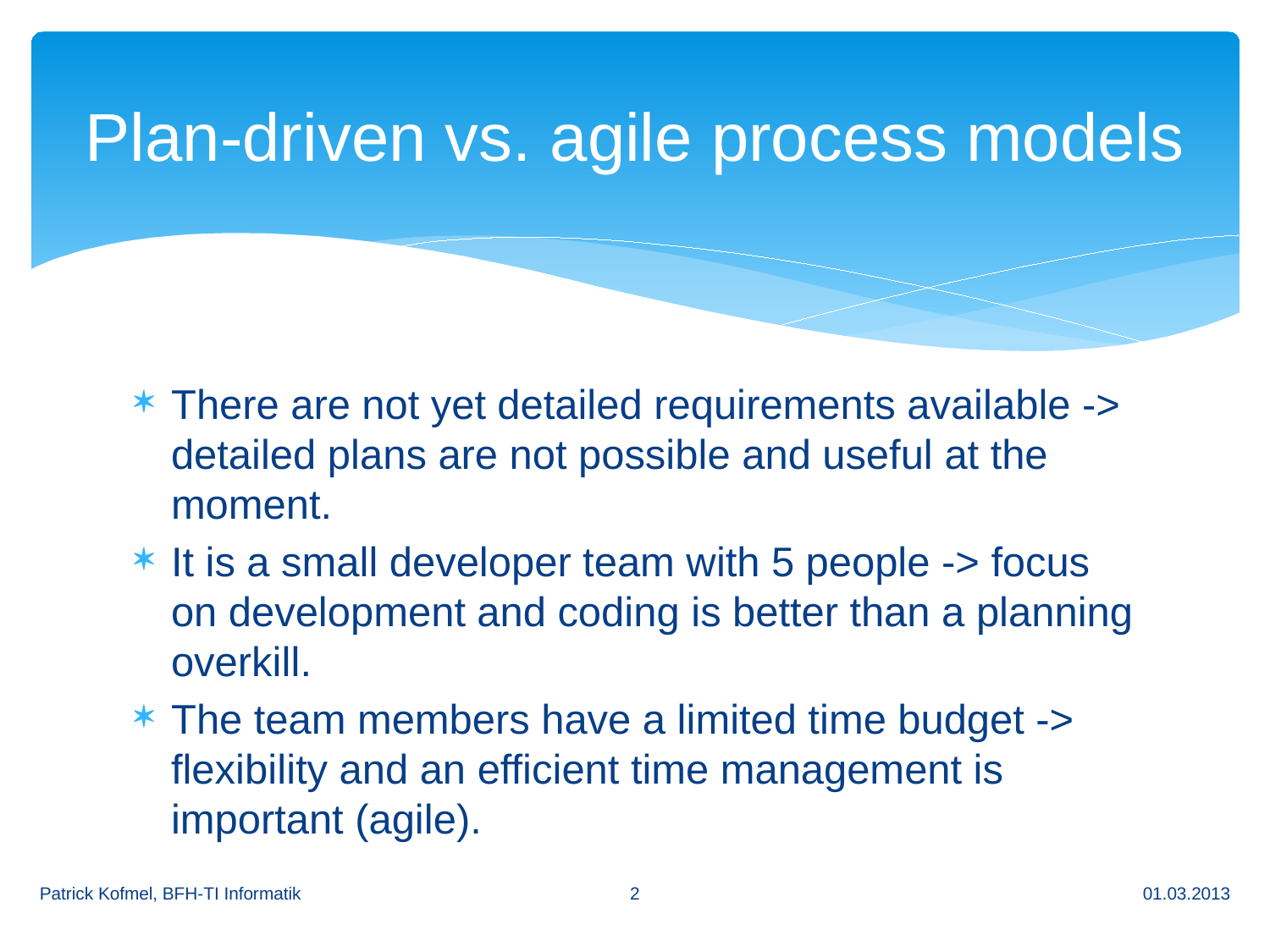

# Plan-driven vs. agile process models
There are not yet detailed requirements available -> detailed plans are not possible and useful at the moment.
It is a small developer team with 5 people -> focus on development and coding is better than a planning overkill.
The team members have a limited time budget -> flexibility and an efficient time management is important (agile).
2
Patrick Kofmel, BFH-TI Informatik
01.03.2013